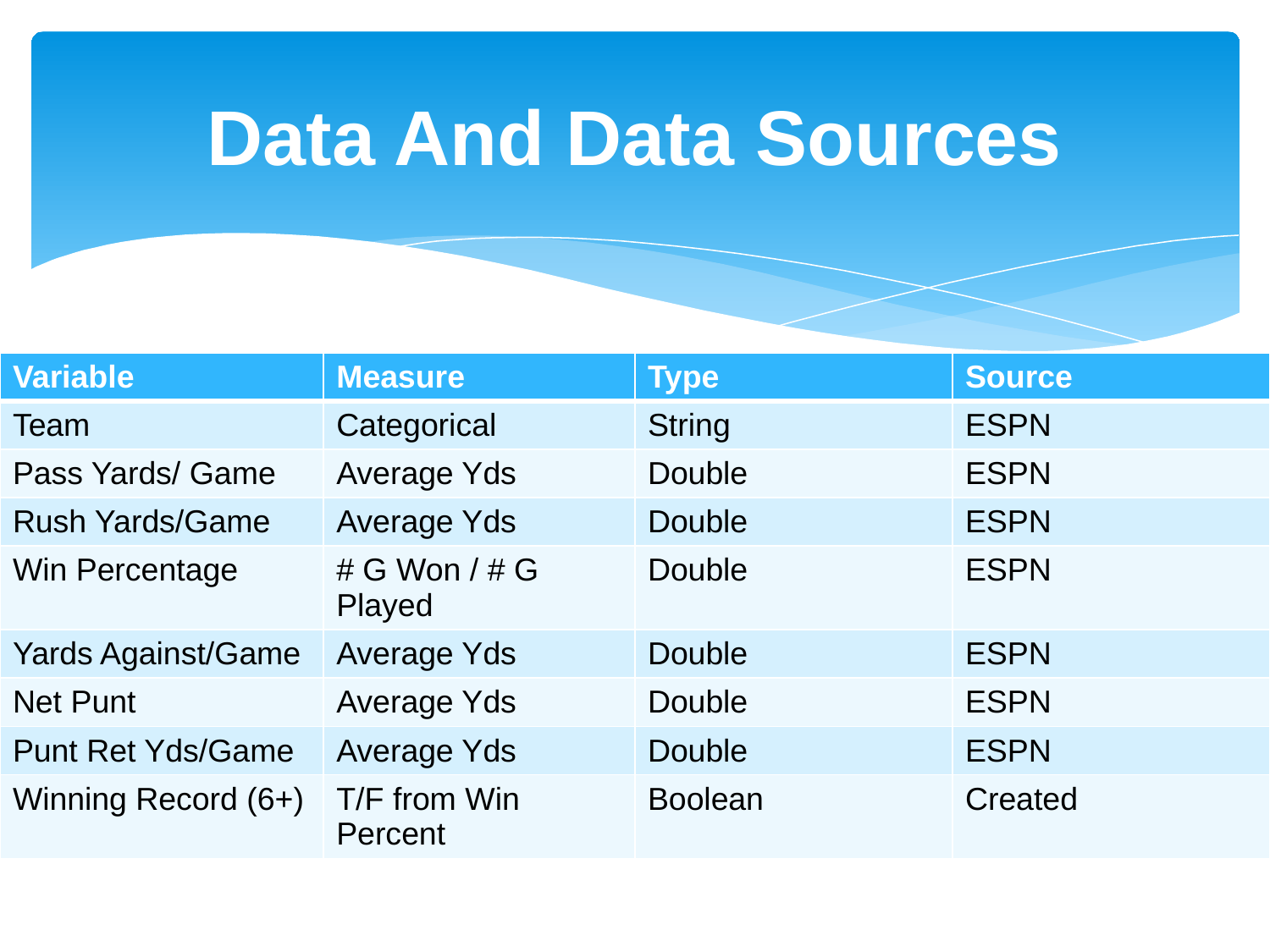

# Data And Data Sources
| Variable | Measure | Type | Source |
| --- | --- | --- | --- |
| Team | Categorical | String | ESPN |
| Pass Yards/ Game | Average Yds | Double | ESPN |
| Rush Yards/Game | Average Yds | Double | ESPN |
| Win Percentage | # G Won / # G Played | Double | ESPN |
| Yards Against/Game | Average Yds | Double | ESPN |
| Net Punt | Average Yds | Double | ESPN |
| Punt Ret Yds/Game | Average Yds | Double | ESPN |
| Winning Record (6+) | T/F from Win Percent | Boolean | Created |